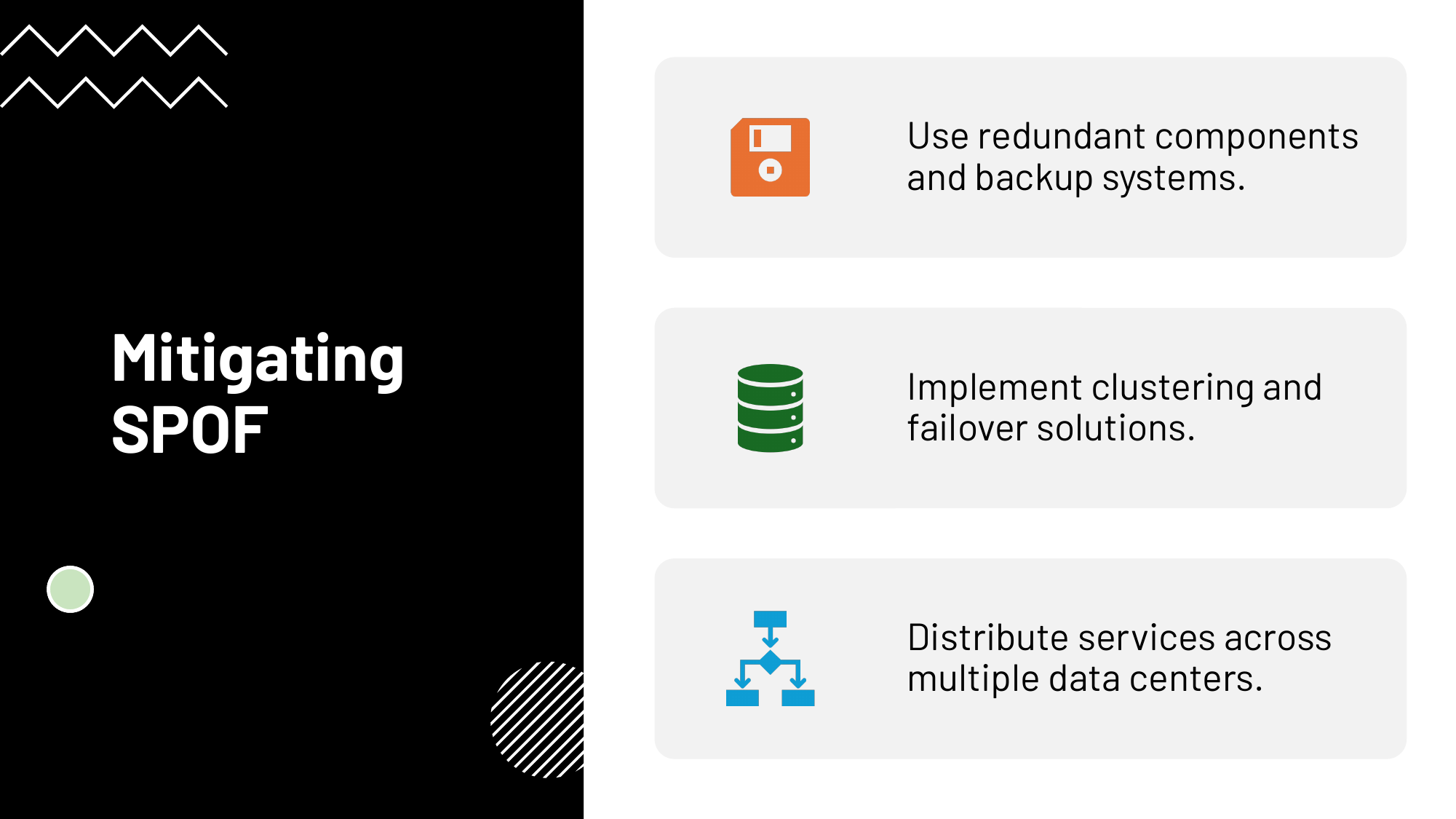

Use redundant components and backup systems.
Implement clustering and failover solutions.
Distribute services across multiple data centers.
# Mitigating SPOF